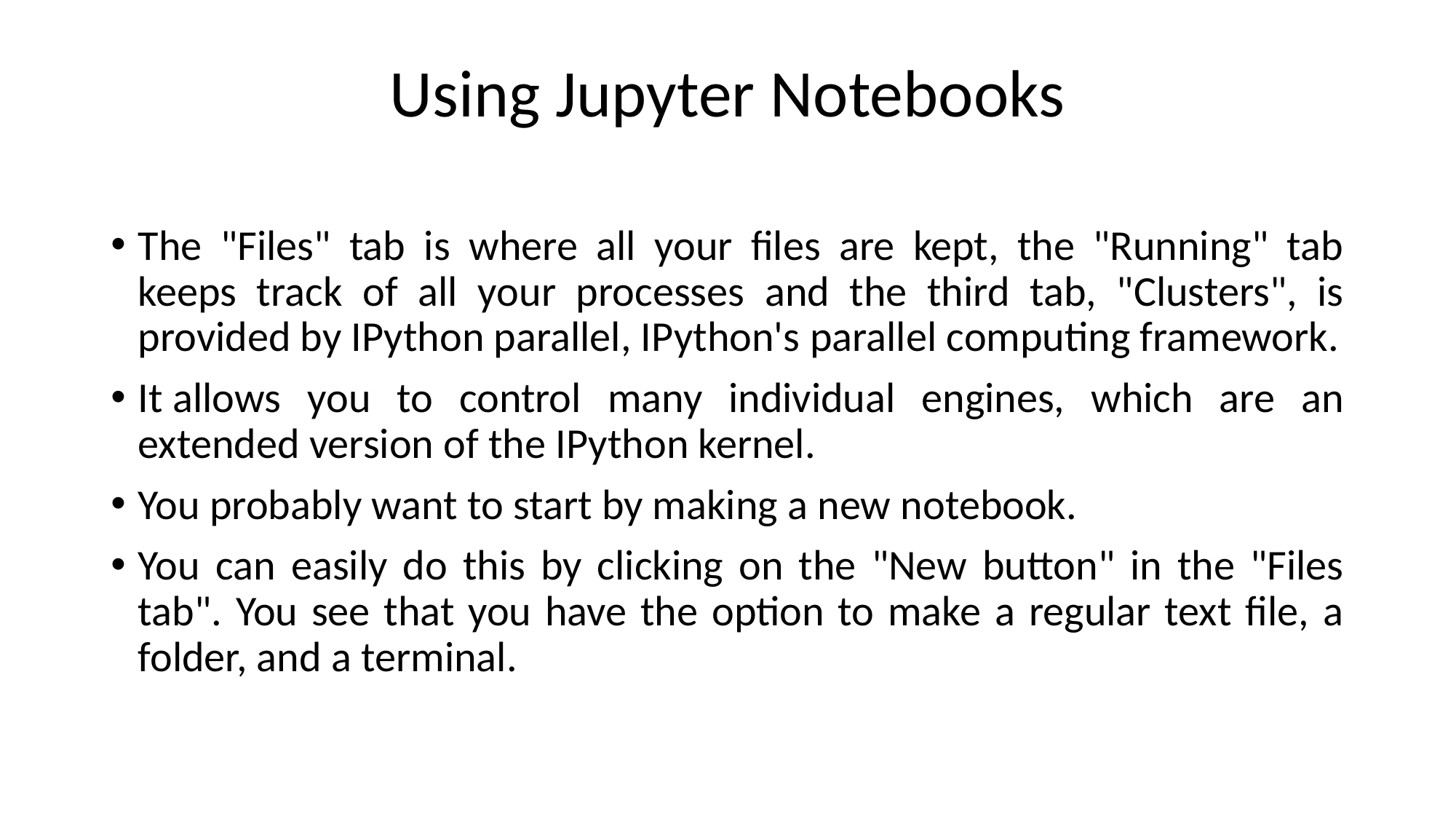

# Using Jupyter Notebooks
The "Files" tab is where all your files are kept, the "Running" tab keeps track of all your processes and the third tab, "Clusters", is provided by IPython parallel, IPython's parallel computing framework.
It allows you to control many individual engines, which are an extended version of the IPython kernel.
You probably want to start by making a new notebook.
You can easily do this by clicking on the "New button" in the "Files tab". You see that you have the option to make a regular text file, a folder, and a terminal.